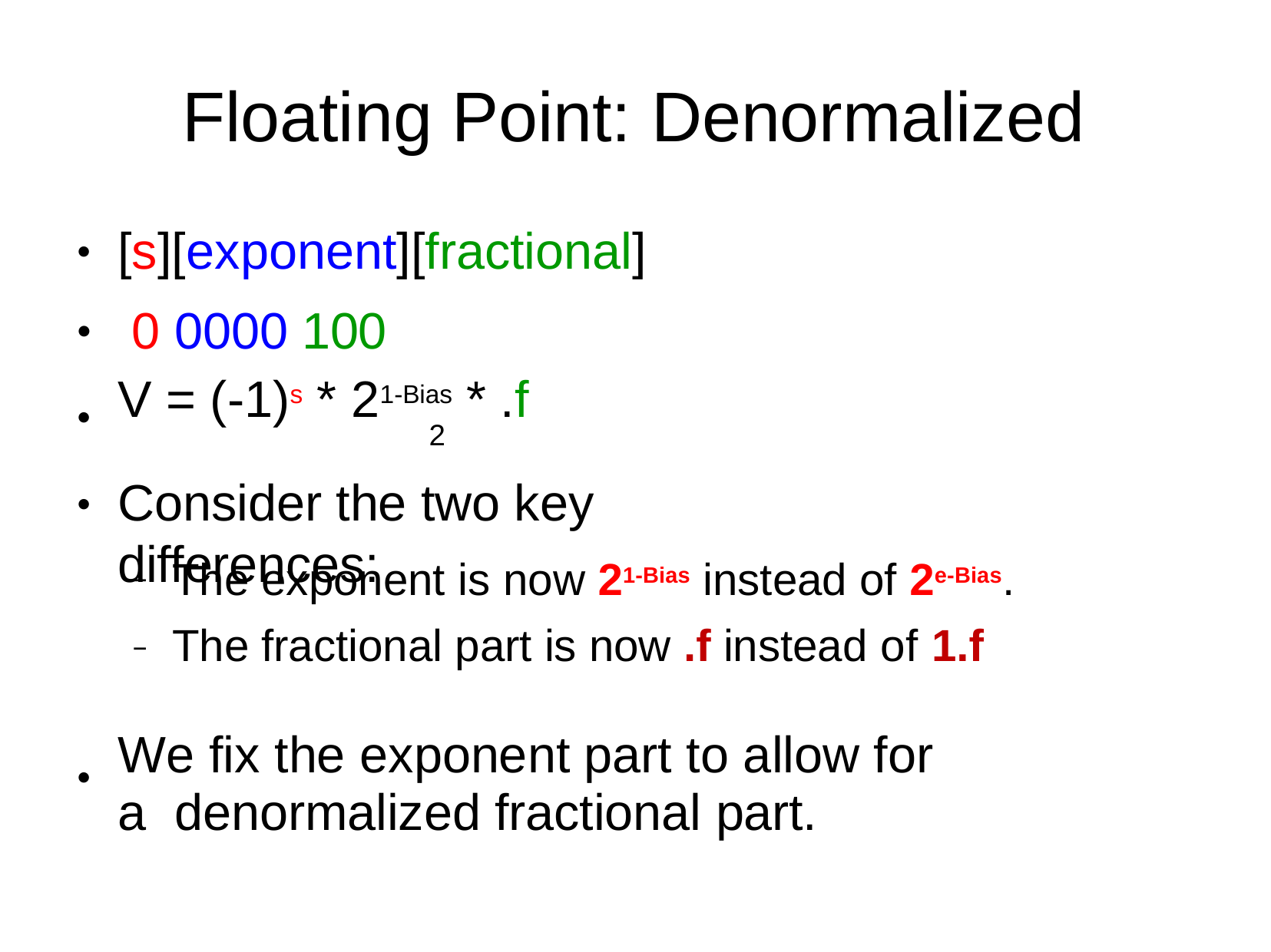

# Floating Point: Denormalized
[s][exponent][fractional]  0 0000 100
V = (-1)s  * 21-Bias  * .f
2
Consider the two key differences:
●
●
●
●
The exponent is now 21-Bias  instead of 2e-Bias.
The fractional part is now .f instead of 1.f
–
–
We fix the exponent part to allow for	a  denormalized fractional part.
●